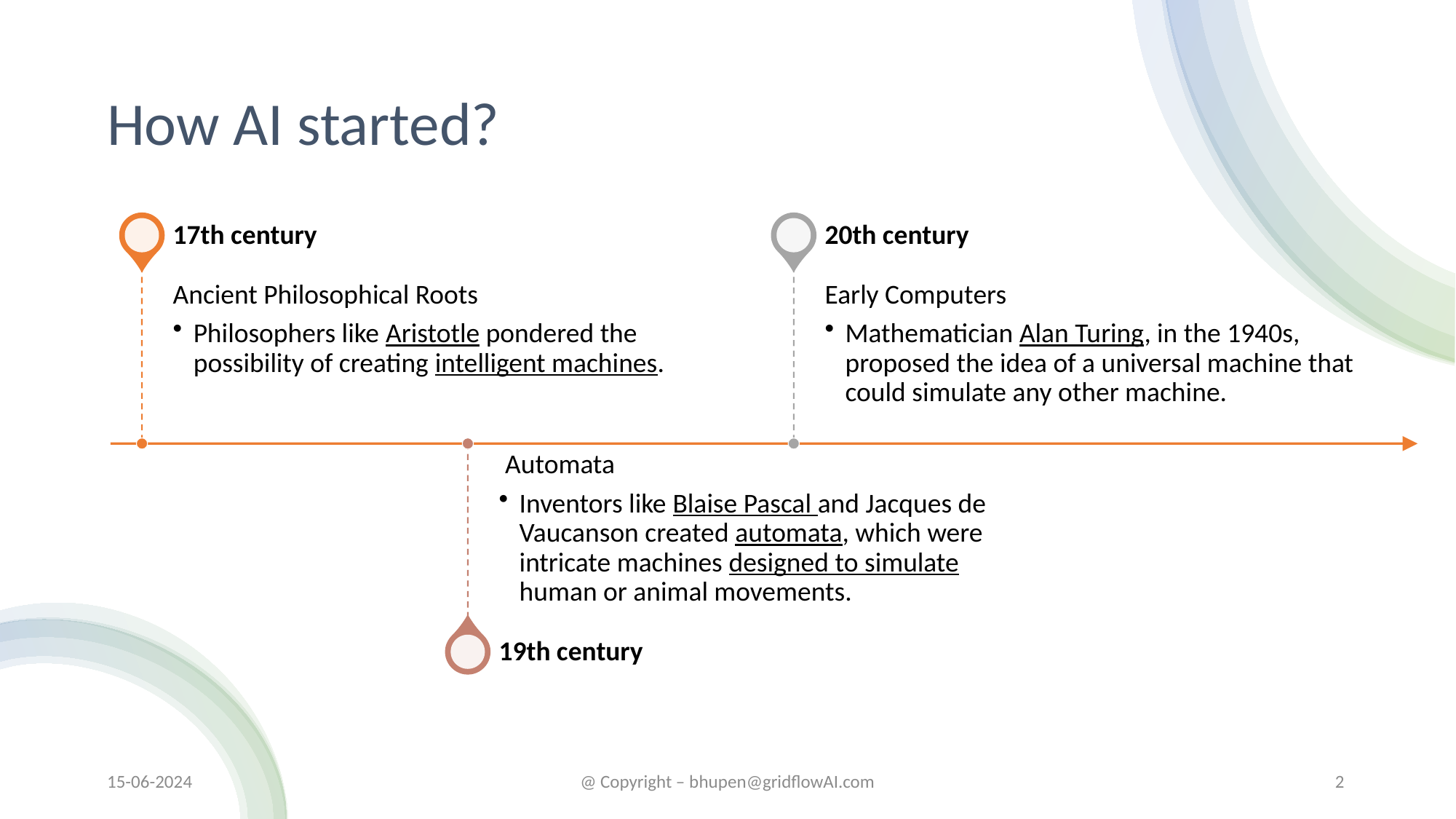

# How AI started?
Ancient Philosophical Roots
Philosophers like Aristotle pondered the possibility of creating intelligent machines.
17th century
 Automata
Inventors like Blaise Pascal and Jacques de Vaucanson created automata, which were intricate machines designed to simulate human or animal movements.
19th century
Early Computers
Mathematician Alan Turing, in the 1940s, proposed the idea of a universal machine that could simulate any other machine.
20th century

15-06-2024
@ Copyright – bhupen@gridflowAI.com
2